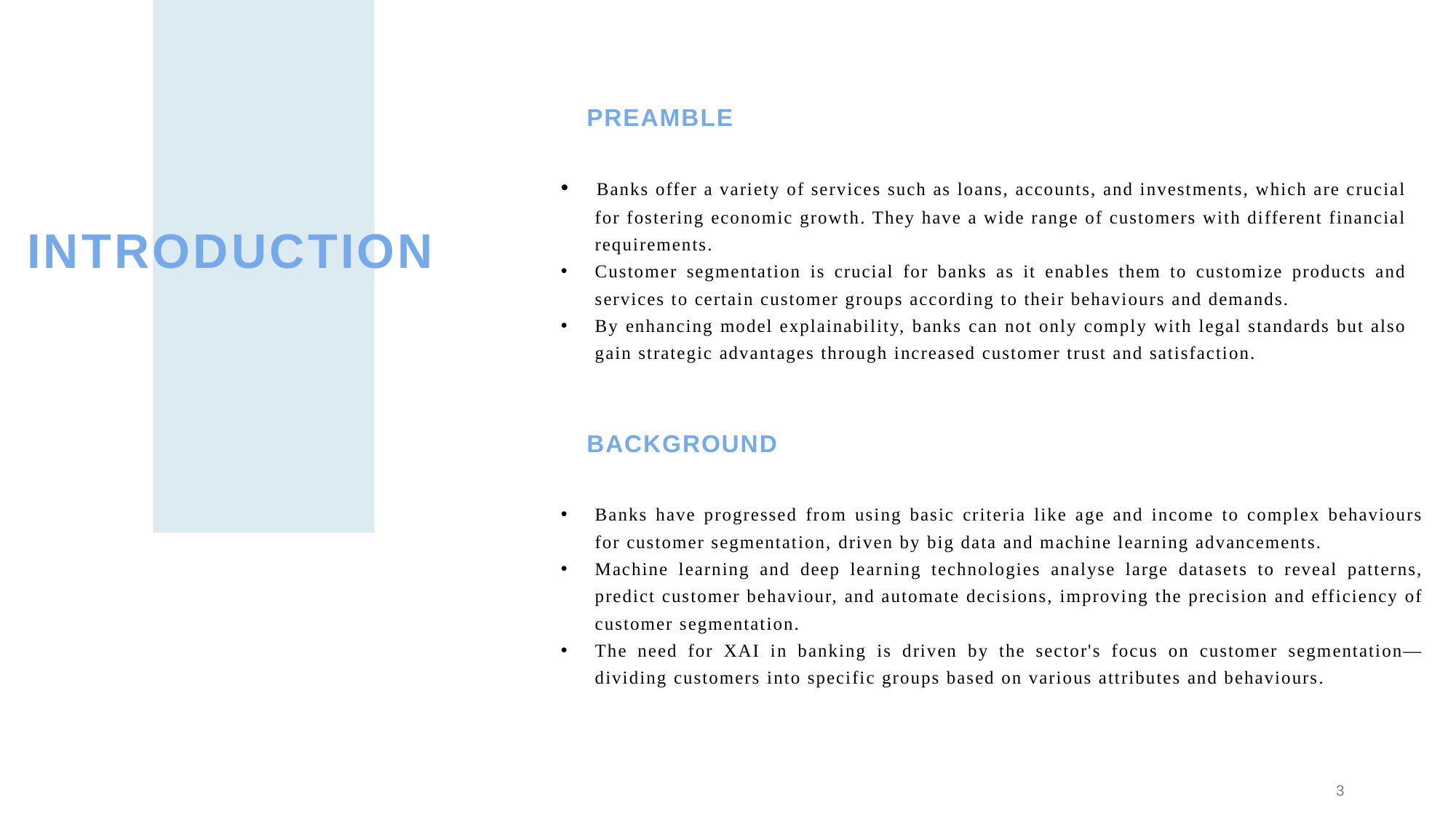

PREAMBLE
​Banks offer a variety of services such as loans, accounts, and investments, which are crucial for fostering economic growth. They have a wide range of customers with different financial requirements.
Customer segmentation is crucial for banks as it enables them to customize products and services to certain customer groups according to their behaviours and demands.
By enhancing model explainability, banks can not only comply with legal standards but also gain strategic advantages through increased customer trust and satisfaction.
# Introduction
BACKGROUND
Banks have progressed from using basic criteria like age and income to complex behaviours for customer segmentation, driven by big data and machine learning advancements.
Machine learning and deep learning technologies analyse large datasets to reveal patterns, predict customer behaviour, and automate decisions, improving the precision and efficiency of customer segmentation.
The need for XAI in banking is driven by the sector's focus on customer segmentation—dividing customers into specific groups based on various attributes and behaviours.
3